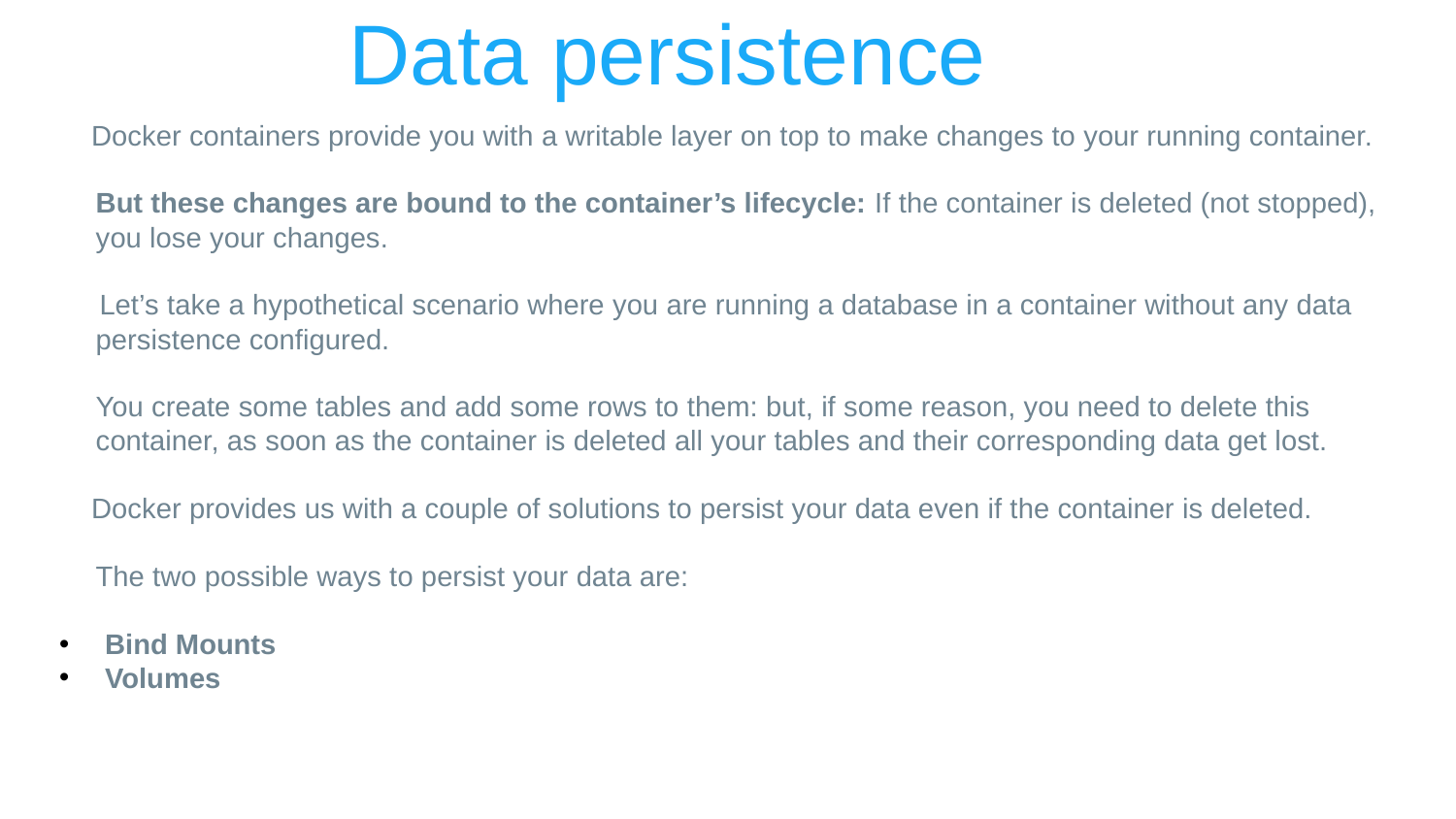

# Data persistence
    Docker containers provide you with a writable layer on top to make changes to your running container.
But these changes are bound to the container’s lifecycle: If the container is deleted (not stopped), you lose your changes.

     Let’s take a hypothetical scenario where you are running a database in a container without any data persistence configured.
You create some tables and add some rows to them: but, if some reason, you need to delete this container, as soon as the container is deleted all your tables and their corresponding data get lost.

    Docker provides us with a couple of solutions to persist your data even if the container is deleted.
The two possible ways to persist your data are:

Bind Mounts
Volumes